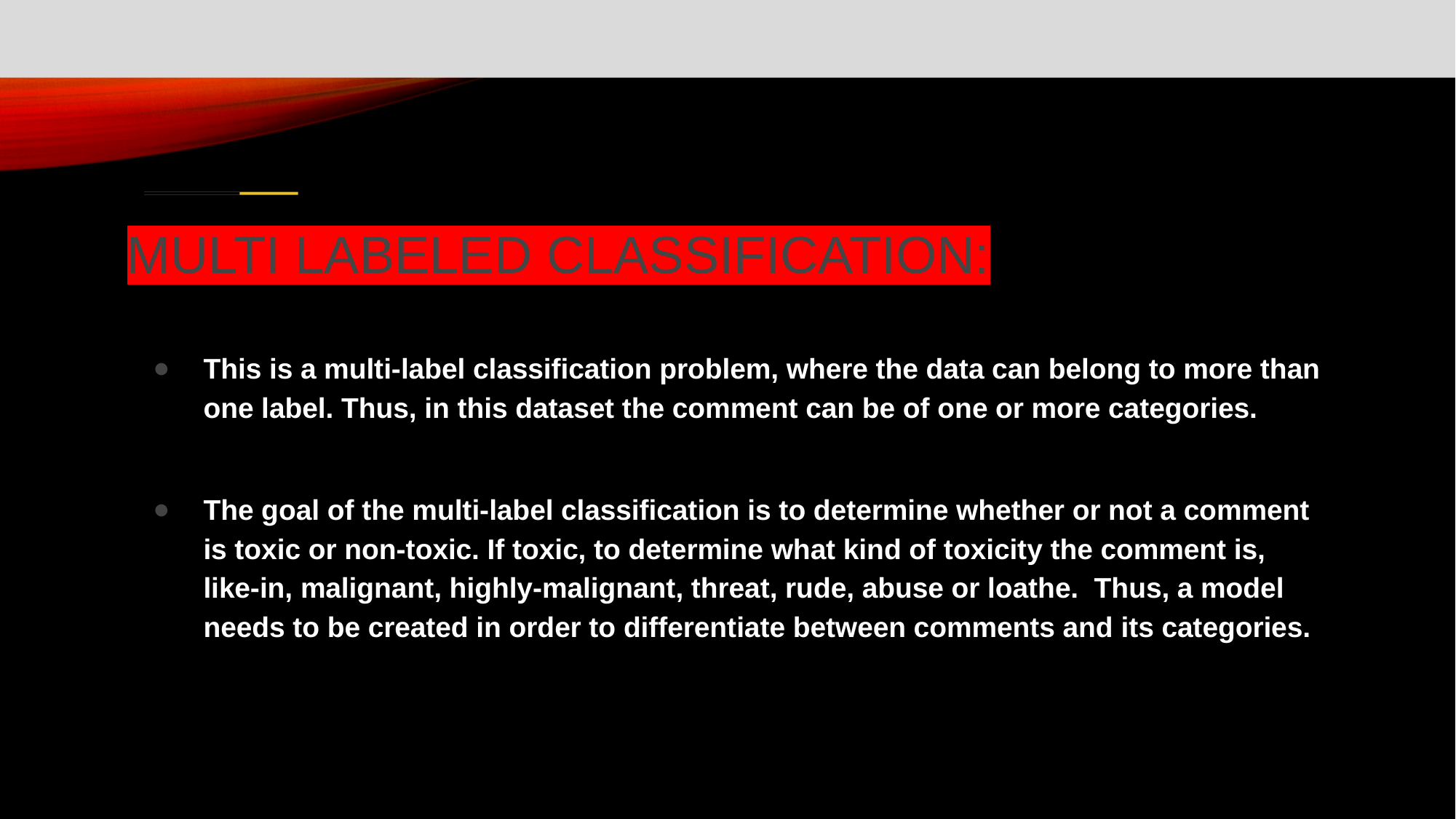

# Multi labeled classification:
This is a multi-label classification problem, where the data can belong to more than one label. Thus, in this dataset the comment can be of one or more categories.

The goal of the multi-label classification is to determine whether or not a comment is toxic or non-toxic. If toxic, to determine what kind of toxicity the comment is, like-in, malignant, highly-malignant, threat, rude, abuse or loathe.  Thus, a model needs to be created in order to differentiate between comments and its categories.